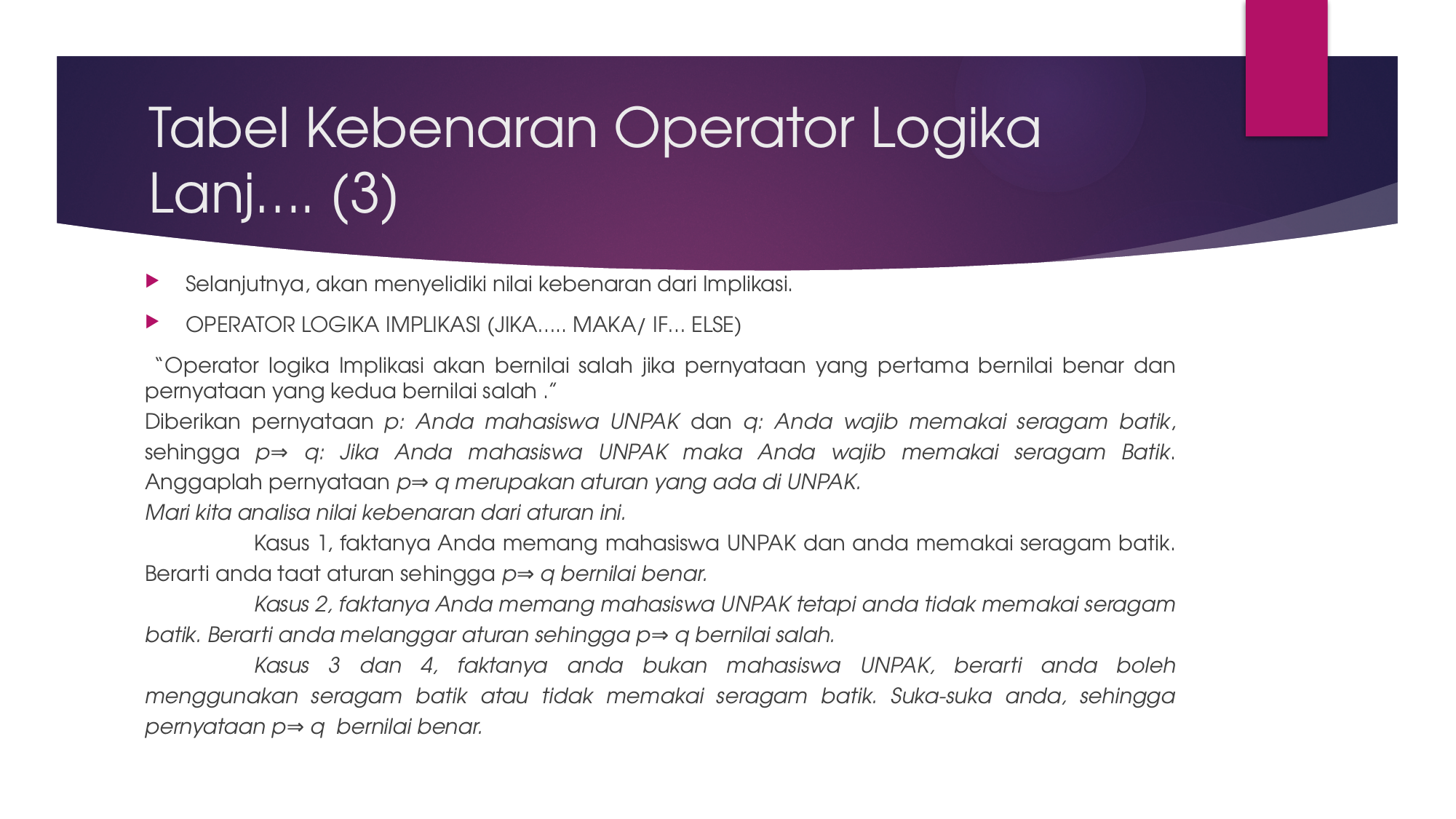

# Tabel Kebenaran Operator Logika Lanj…. (3)
Selanjutnya, akan menyelidiki nilai kebenaran dari Implikasi.
OPERATOR LOGIKA IMPLIKASI (JIKA….. MAKA/ IF… ELSE)
 “Operator logika Implikasi akan bernilai salah jika pernyataan yang pertama bernilai benar dan pernyataan yang kedua bernilai salah .”
Diberikan pernyataan p: Anda mahasiswa UNPAK dan q: Anda wajib memakai seragam batik, sehingga p⇒ q: Jika Anda mahasiswa UNPAK maka Anda wajib memakai seragam Batik. Anggaplah pernyataan p⇒ q merupakan aturan yang ada di UNPAK.
Mari kita analisa nilai kebenaran dari aturan ini.
	Kasus 1, faktanya Anda memang mahasiswa UNPAK dan anda memakai seragam batik. Berarti anda taat aturan sehingga p⇒ q bernilai benar.
	Kasus 2, faktanya Anda memang mahasiswa UNPAK tetapi anda tidak memakai seragam batik. Berarti anda melanggar aturan sehingga p⇒ q bernilai salah.
	Kasus 3 dan 4, faktanya anda bukan mahasiswa UNPAK, berarti anda boleh menggunakan seragam batik atau tidak memakai seragam batik. Suka-suka anda, sehingga pernyataan p⇒ q  bernilai benar.